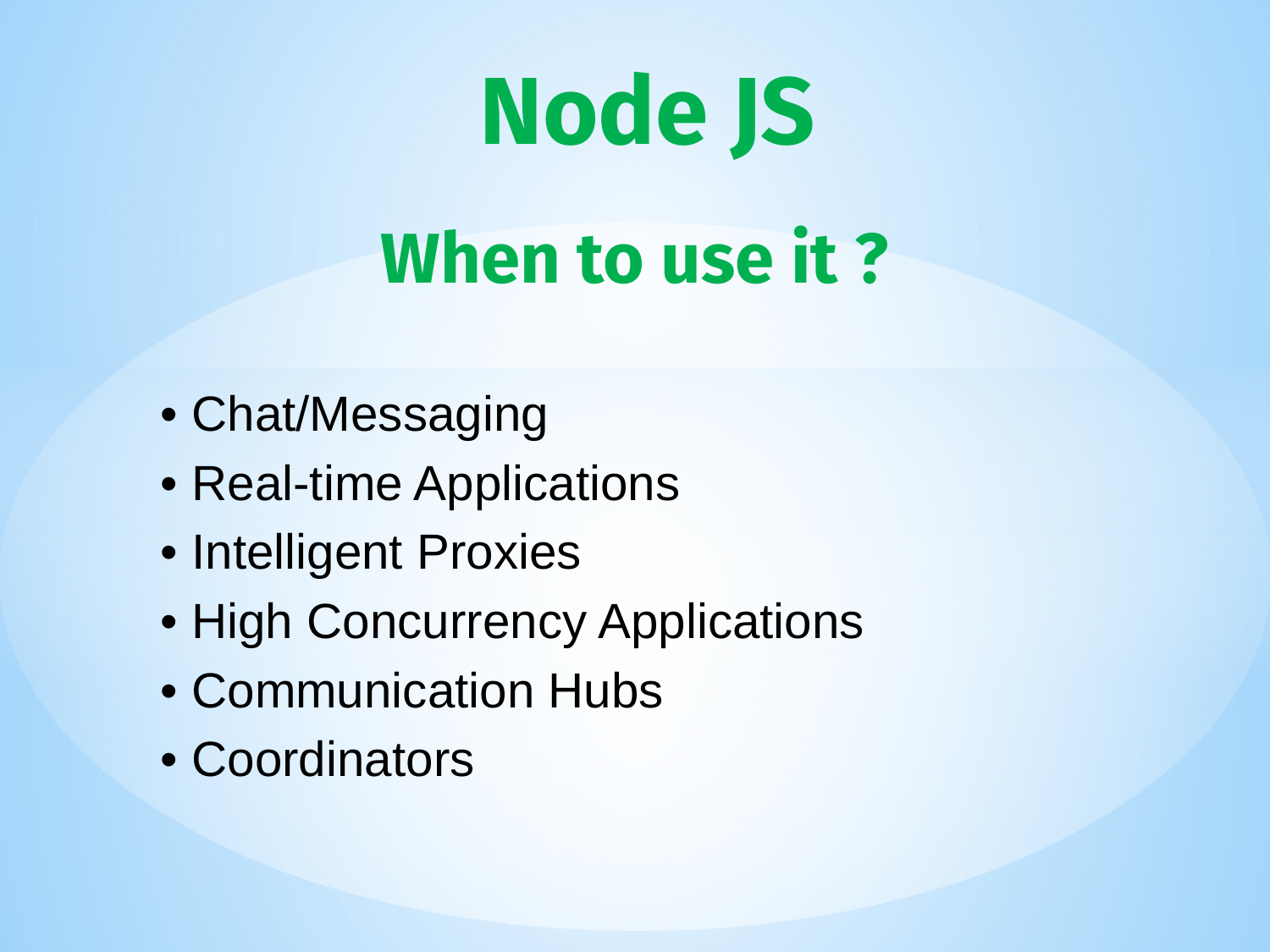

# Node JS
When to use it ?
• Chat/Messaging
• Real-time Applications
• Intelligent Proxies
• High Concurrency Applications
• Communication Hubs
• Coordinators